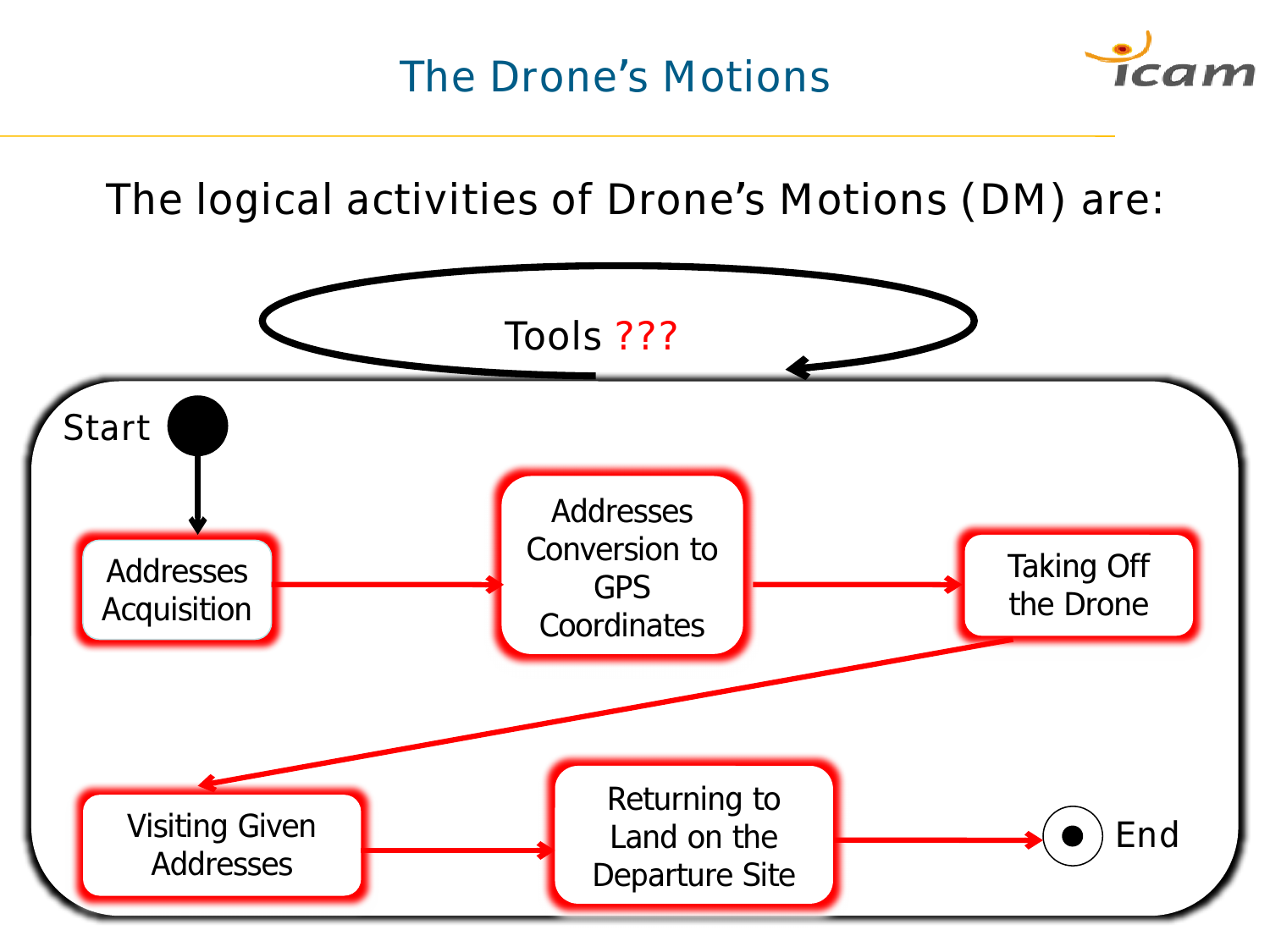

The Drone’s Motions
The logical activities of Drone’s Motions (DM) are:

Tools ???
 Start

Addresses Conversion to GPS Coordinates
Taking Off the Drone
Addresses Acquisition
Returning to Land on the Departure Site
Visiting Given Addresses

 End

5